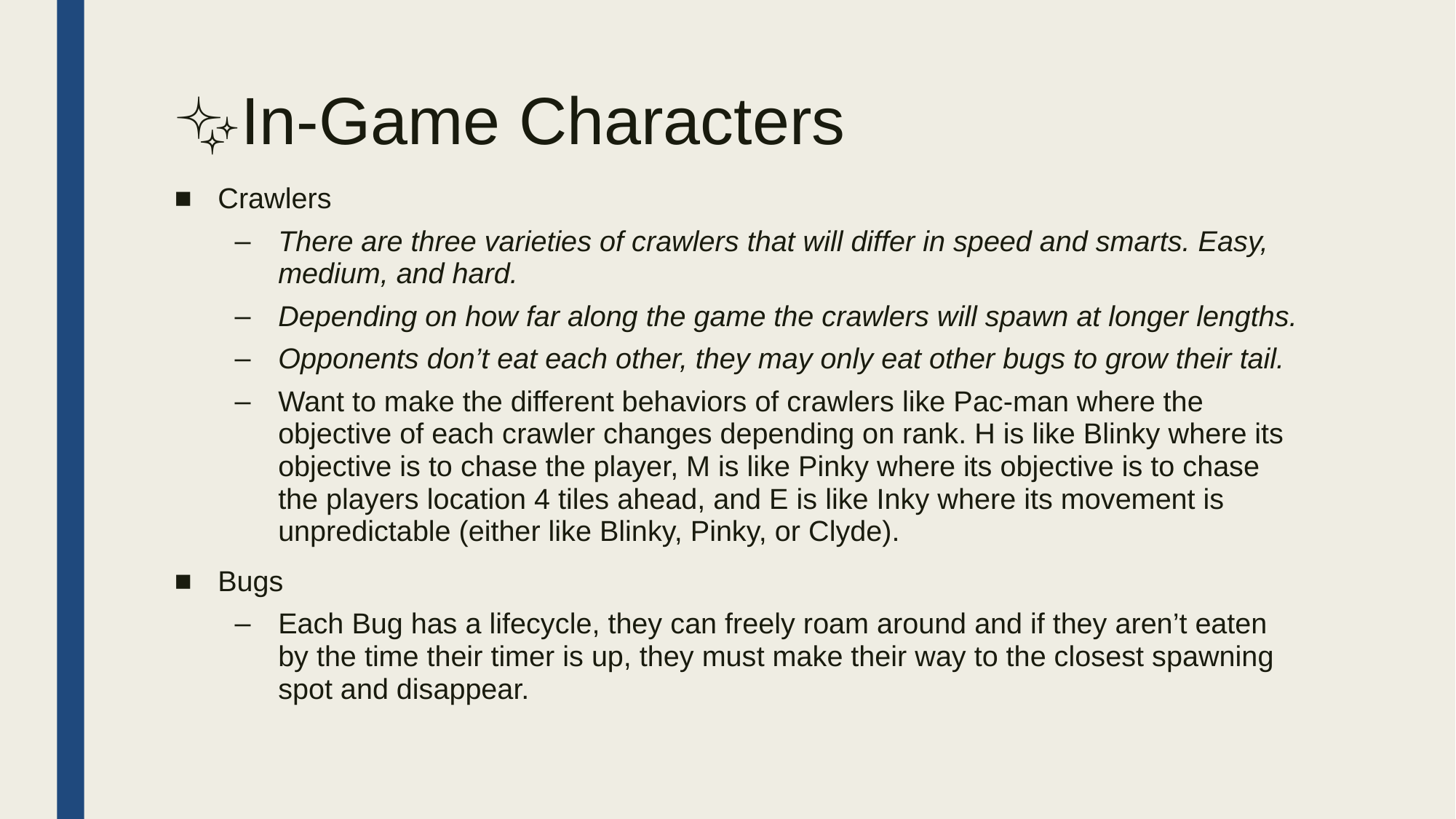

✨In-Game Characters
Crawlers
There are three varieties of crawlers that will differ in speed and smarts. Easy, medium, and hard.
Depending on how far along the game the crawlers will spawn at longer lengths.
Opponents don’t eat each other, they may only eat other bugs to grow their tail.
Want to make the different behaviors of crawlers like Pac-man where the objective of each crawler changes depending on rank. H is like Blinky where its objective is to chase the player, M is like Pinky where its objective is to chase the players location 4 tiles ahead, and E is like Inky where its movement is unpredictable (either like Blinky, Pinky, or Clyde).
Bugs
Each Bug has a lifecycle, they can freely roam around and if they aren’t eaten by the time their timer is up, they must make their way to the closest spawning spot and disappear.